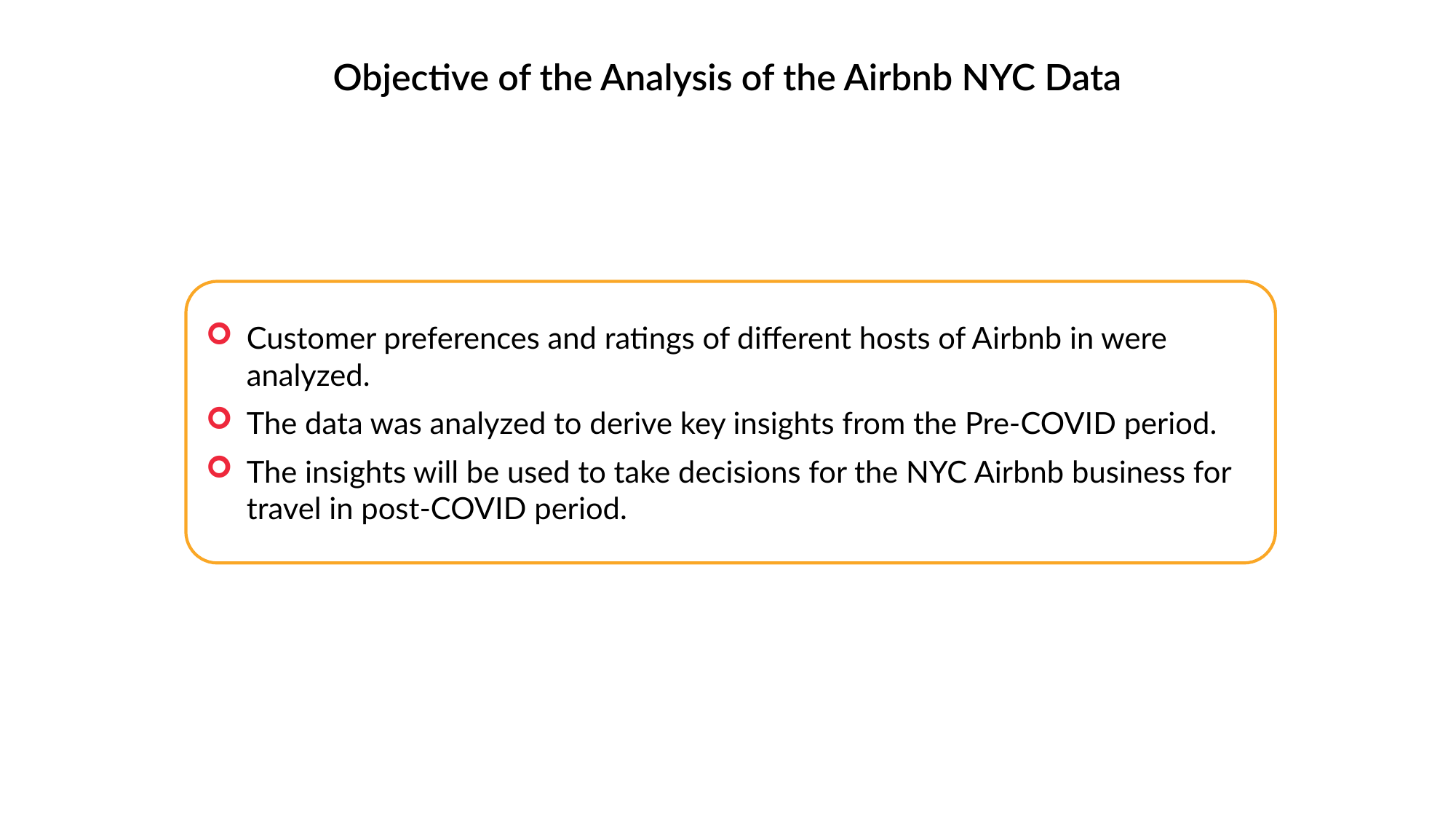

Objective of the Analysis of the Airbnb NYC Data
Customer preferences and ratings of different hosts of Airbnb in were analyzed.
The data was analyzed to derive key insights from the Pre-COVID period.
The insights will be used to take decisions for the NYC Airbnb business for travel in post-COVID period.